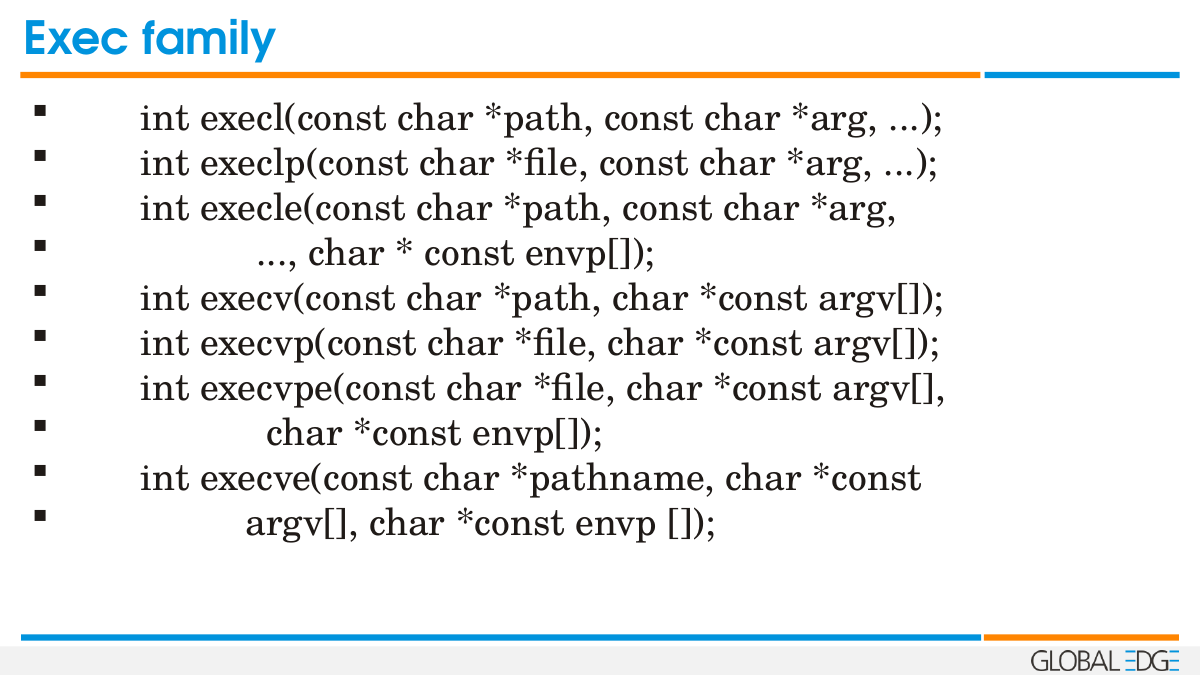

Exec family
       int execl(const char *path, const char *arg, ...);
       int execlp(const char *file, const char *arg, ...);
       int execle(const char *path, const char *arg,
                  ..., char * const envp[]);
       int execv(const char *path, char *const argv[]);
       int execvp(const char *file, char *const argv[]);
       int execvpe(const char *file, char *const argv[],
                   char *const envp[]);
       int execve(const char *pathname, char *const
                 argv[], char *const envp []);